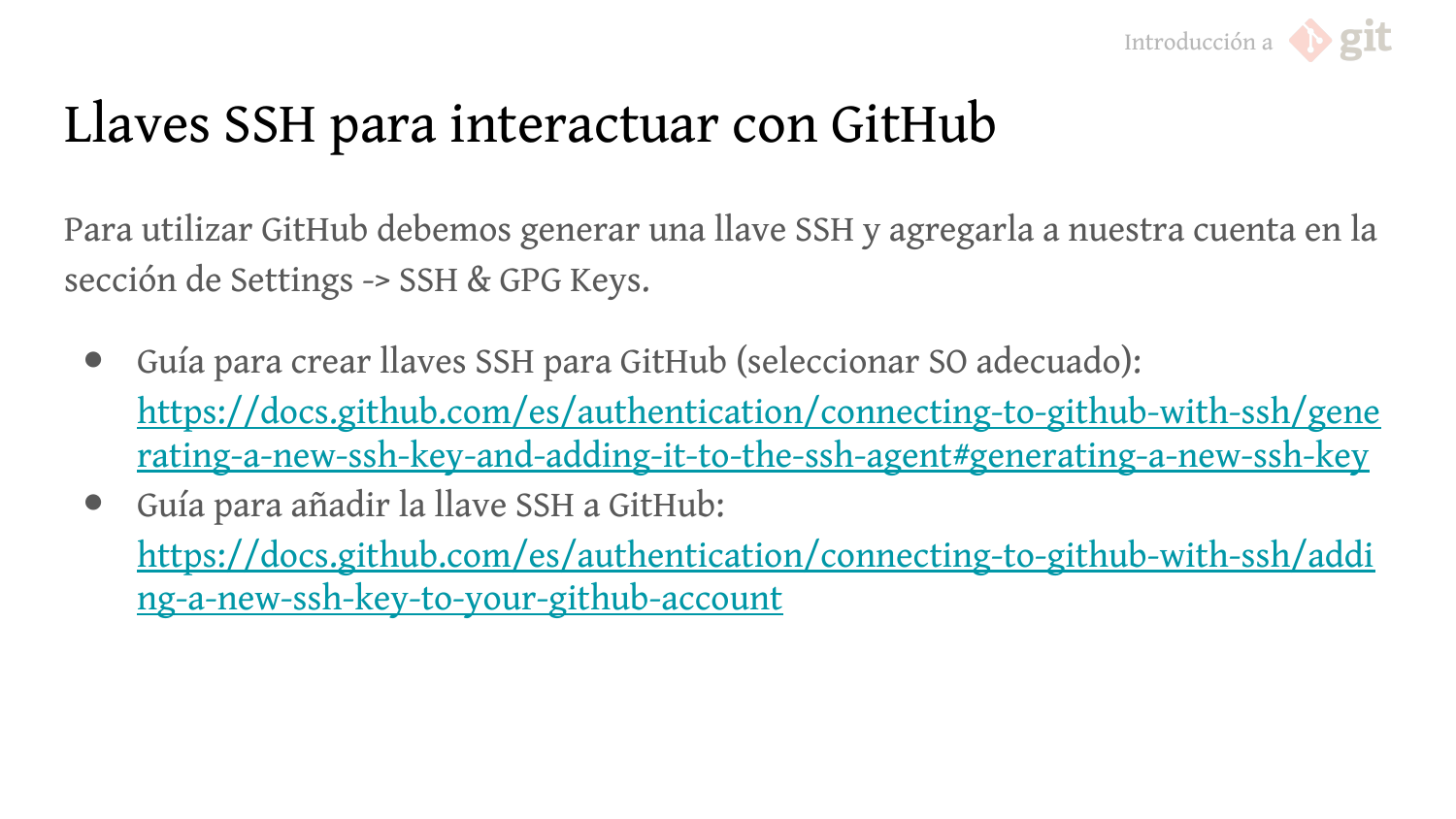

# Llaves SSH para interactuar con GitHub
Para utilizar GitHub debemos generar una llave SSH y agregarla a nuestra cuenta en la sección de Settings -> SSH & GPG Keys.
Guía para crear llaves SSH para GitHub (seleccionar SO adecuado): https://docs.github.com/es/authentication/connecting-to-github-with-ssh/generating-a-new-ssh-key-and-adding-it-to-the-ssh-agent#generating-a-new-ssh-key
Guía para añadir la llave SSH a GitHub: https://docs.github.com/es/authentication/connecting-to-github-with-ssh/adding-a-new-ssh-key-to-your-github-account